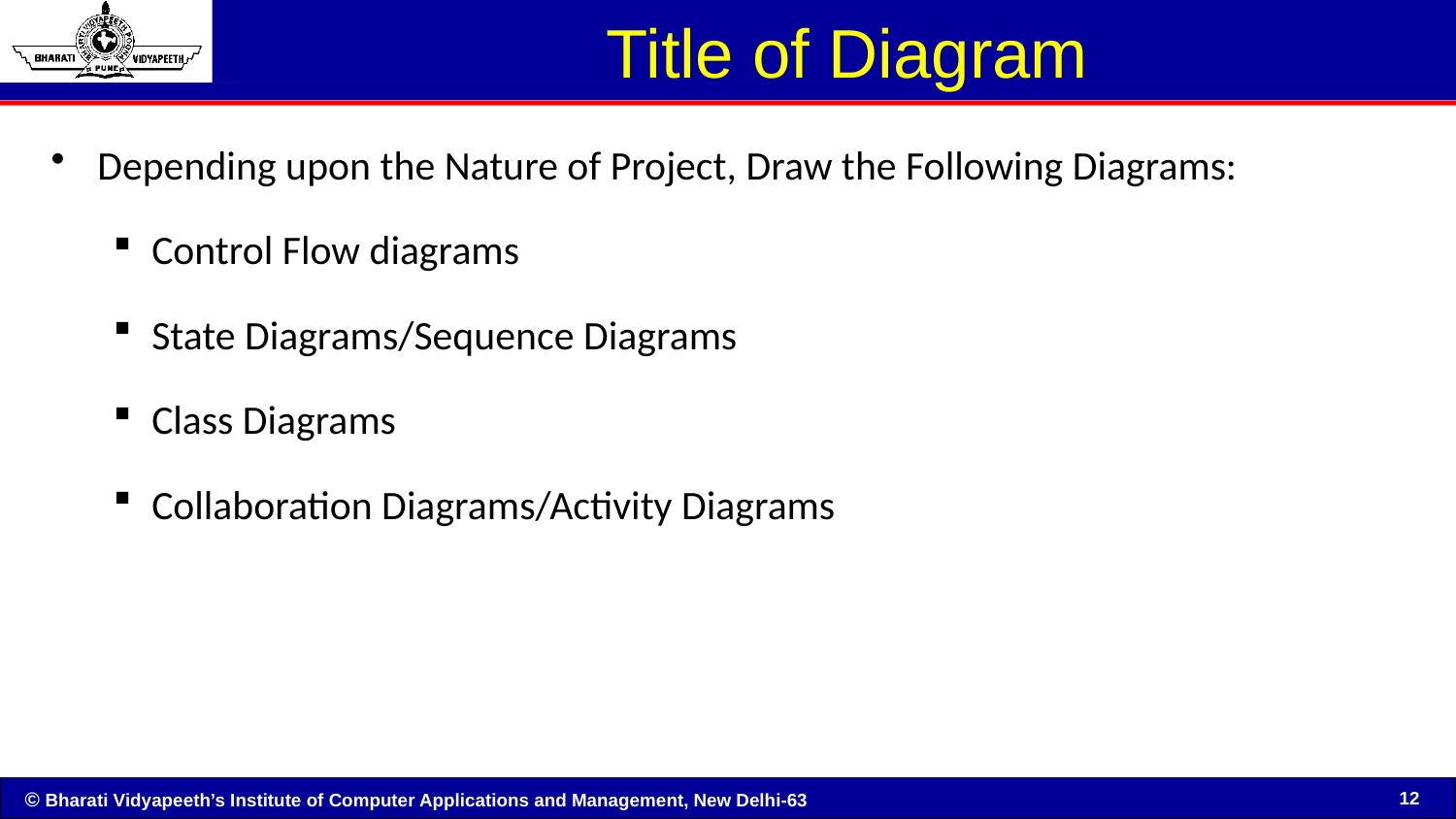

# Title of Diagram
Depending upon the Nature of Project, Draw the Following Diagrams:
Control Flow diagrams
State Diagrams/Sequence Diagrams
Class Diagrams
Collaboration Diagrams/Activity Diagrams